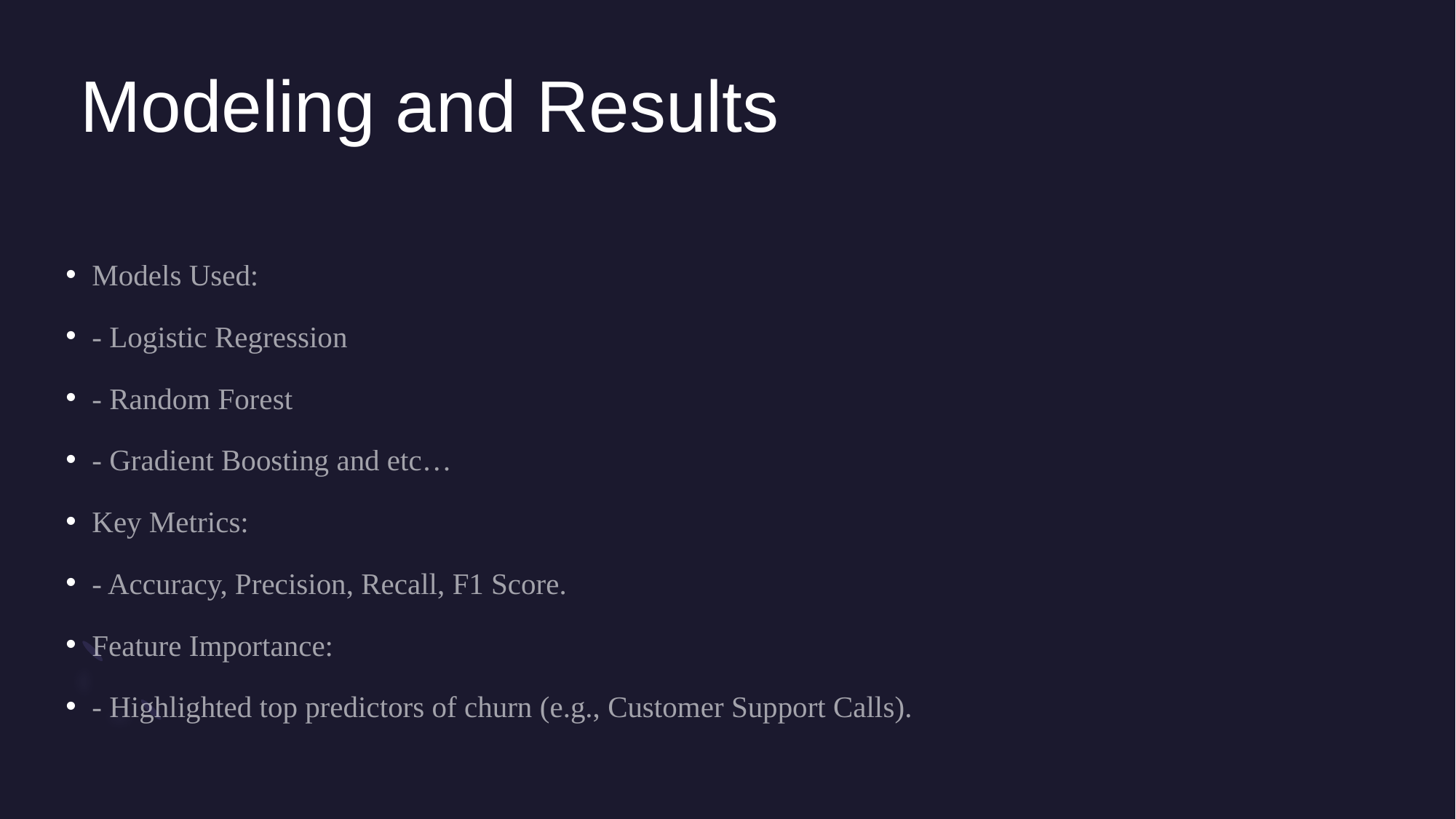

# Modeling and Results
Models Used:
- Logistic Regression
- Random Forest
- Gradient Boosting and etc…
Key Metrics:
- Accuracy, Precision, Recall, F1 Score.
Feature Importance:
- Highlighted top predictors of churn (e.g., Customer Support Calls).